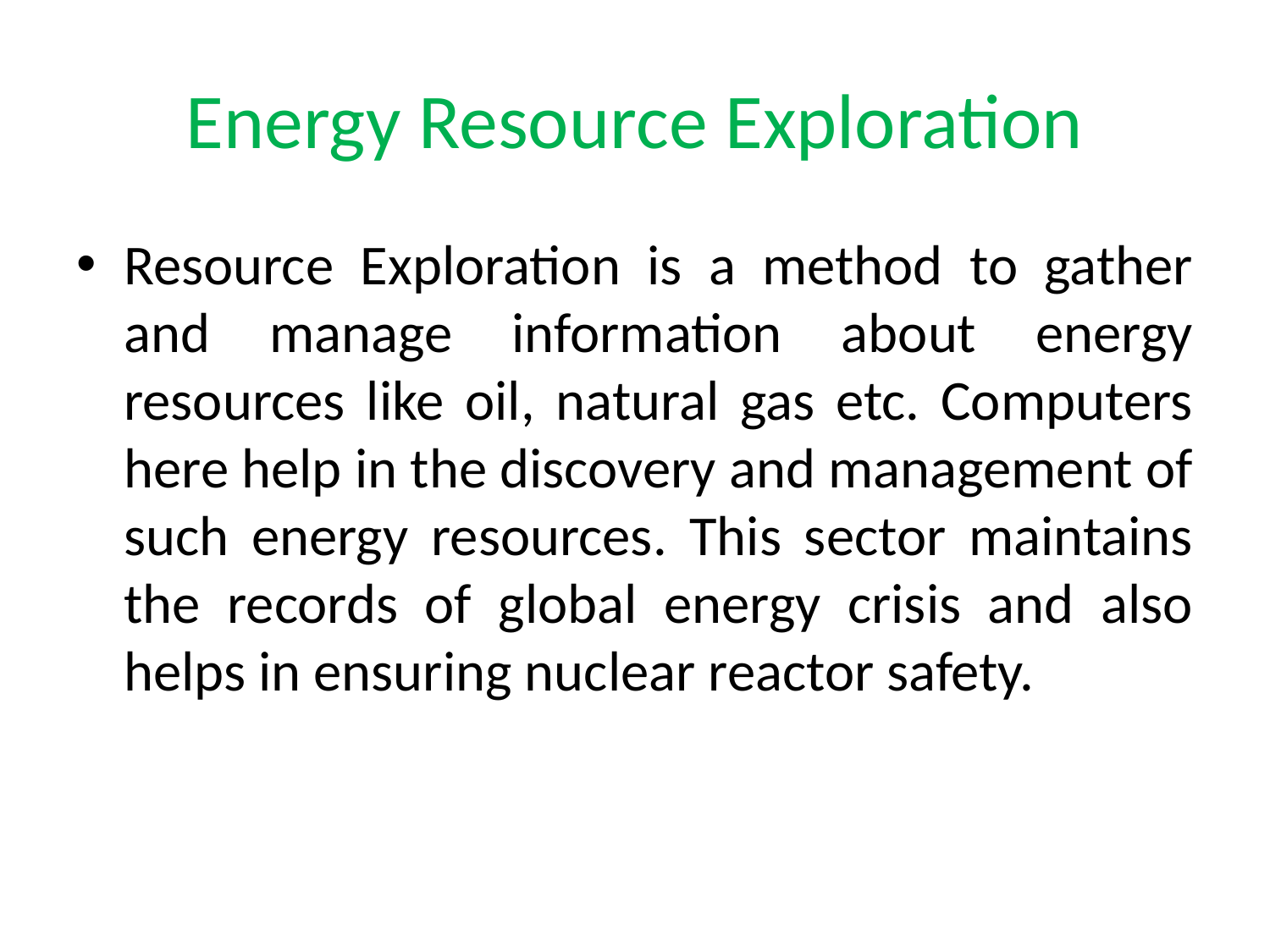

# Energy Resource Exploration
Resource Exploration is a method to gather and manage information about energy resources like oil, natural gas etc. Computers here help in the discovery and management of such energy resources. This sector maintains the records of global energy crisis and also helps in ensuring nuclear reactor safety.